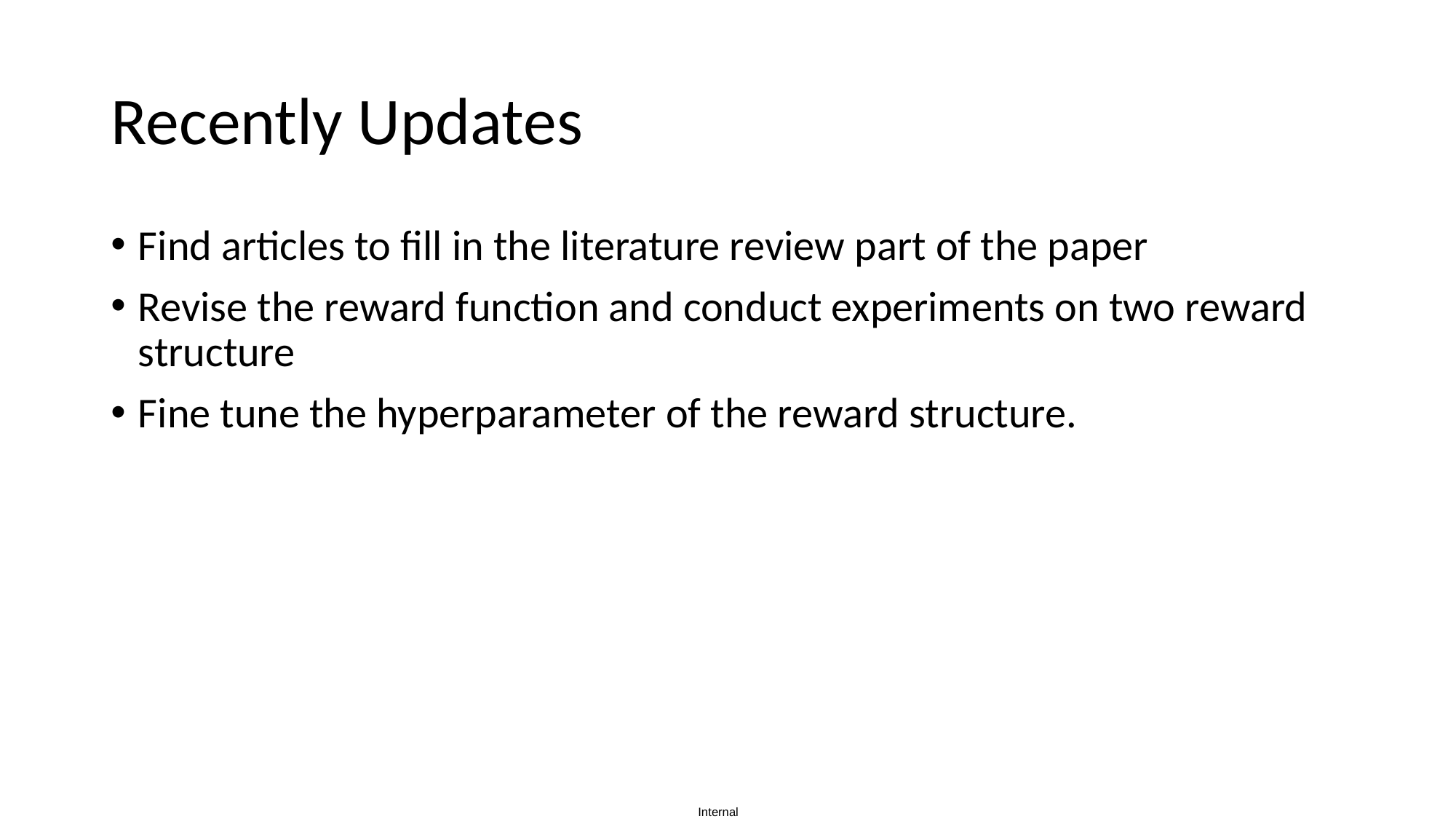

# Recently Updates
Find articles to fill in the literature review part of the paper
Revise the reward function and conduct experiments on two reward structure
Fine tune the hyperparameter of the reward structure.